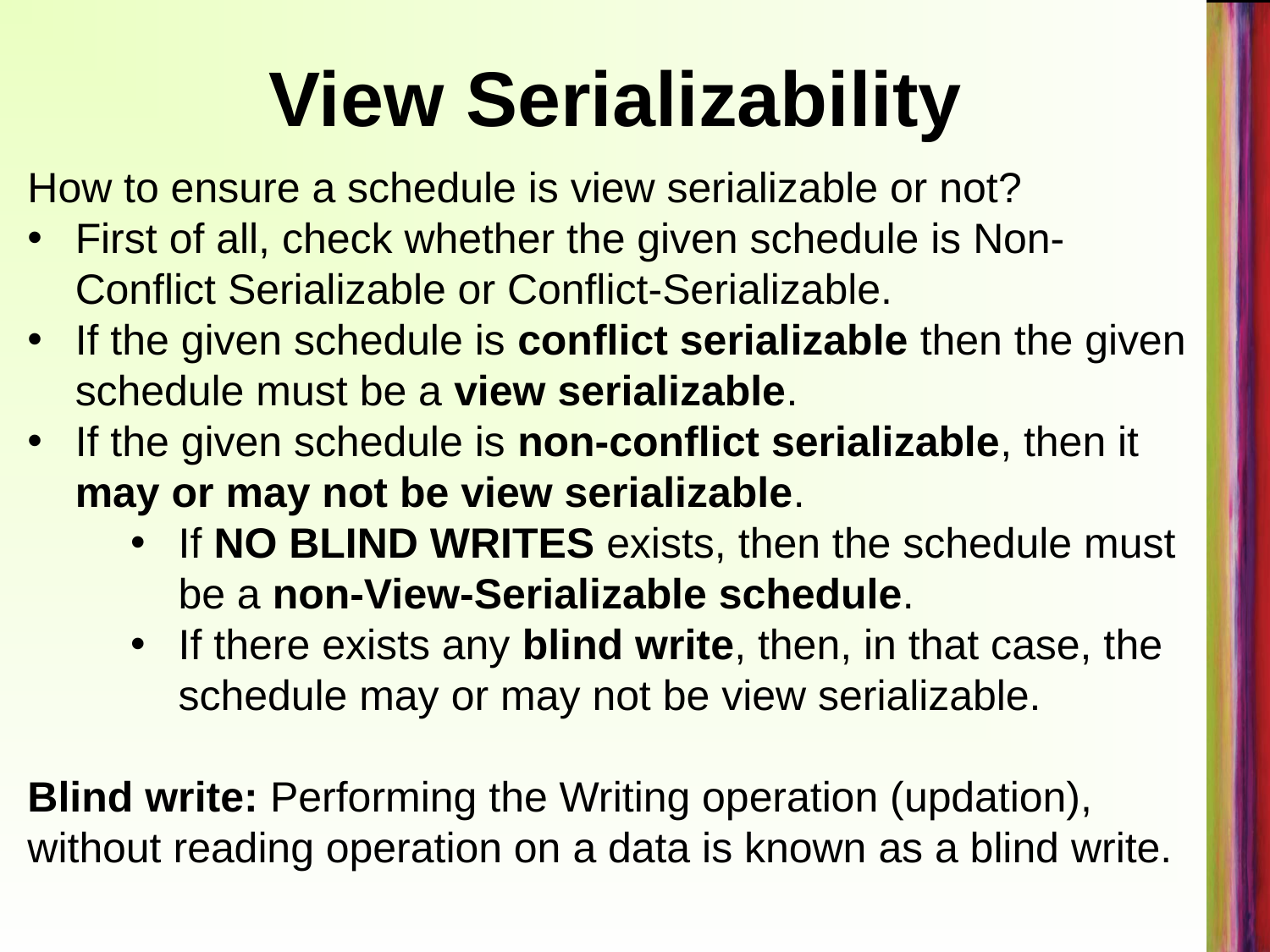

# View Serializability
How to ensure a schedule is view serializable or not?
First of all, check whether the given schedule is Non-Conflict Serializable or Conflict-Serializable.
If the given schedule is conflict serializable then the given schedule must be a view serializable.
If the given schedule is non-conflict serializable, then it may or may not be view serializable.
If NO BLIND WRITES exists, then the schedule must be a non-View-Serializable schedule.
If there exists any blind write, then, in that case, the schedule may or may not be view serializable.

Blind write: Performing the Writing operation (updation), without reading operation on a data is known as a blind write.